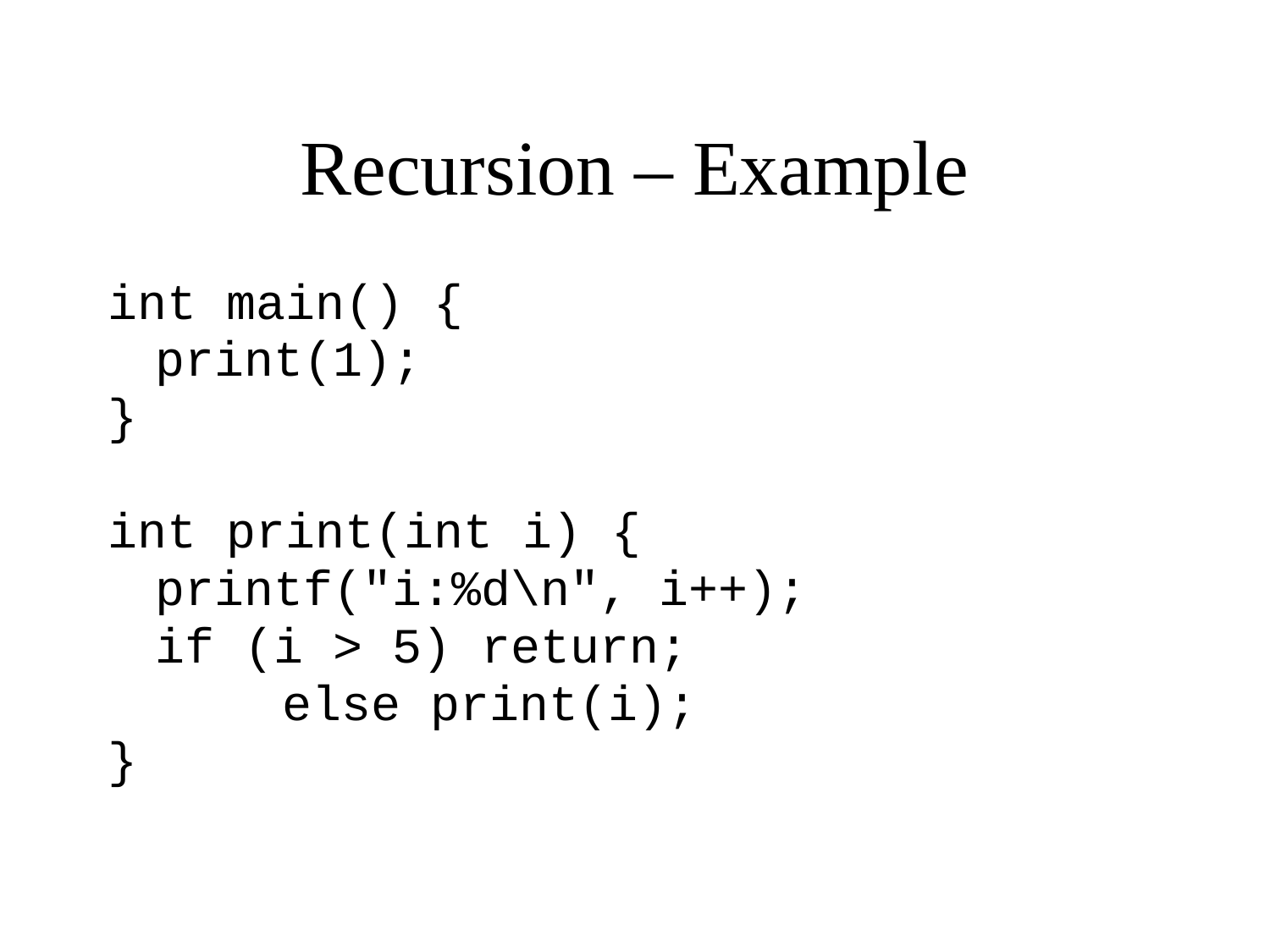

# Recursion – Example
int main() {
	print(1);
}

int print(int i) {
	printf("i:%d\n", i++);
	if (i > 5) return;
		else print(i);
}